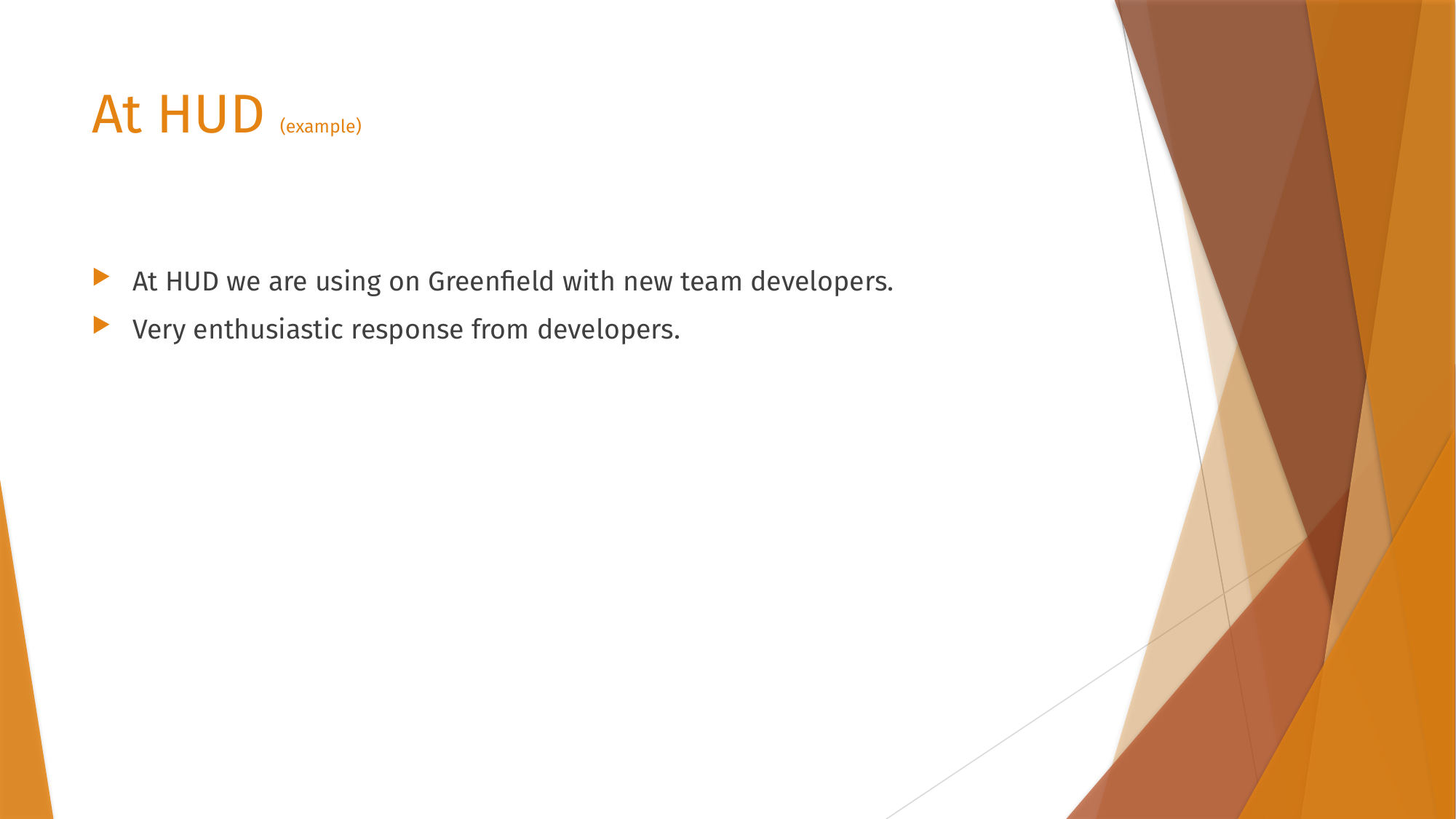

# At HUD (example)
At HUD we are using on Greenfield with new team developers.
Very enthusiastic response from developers.